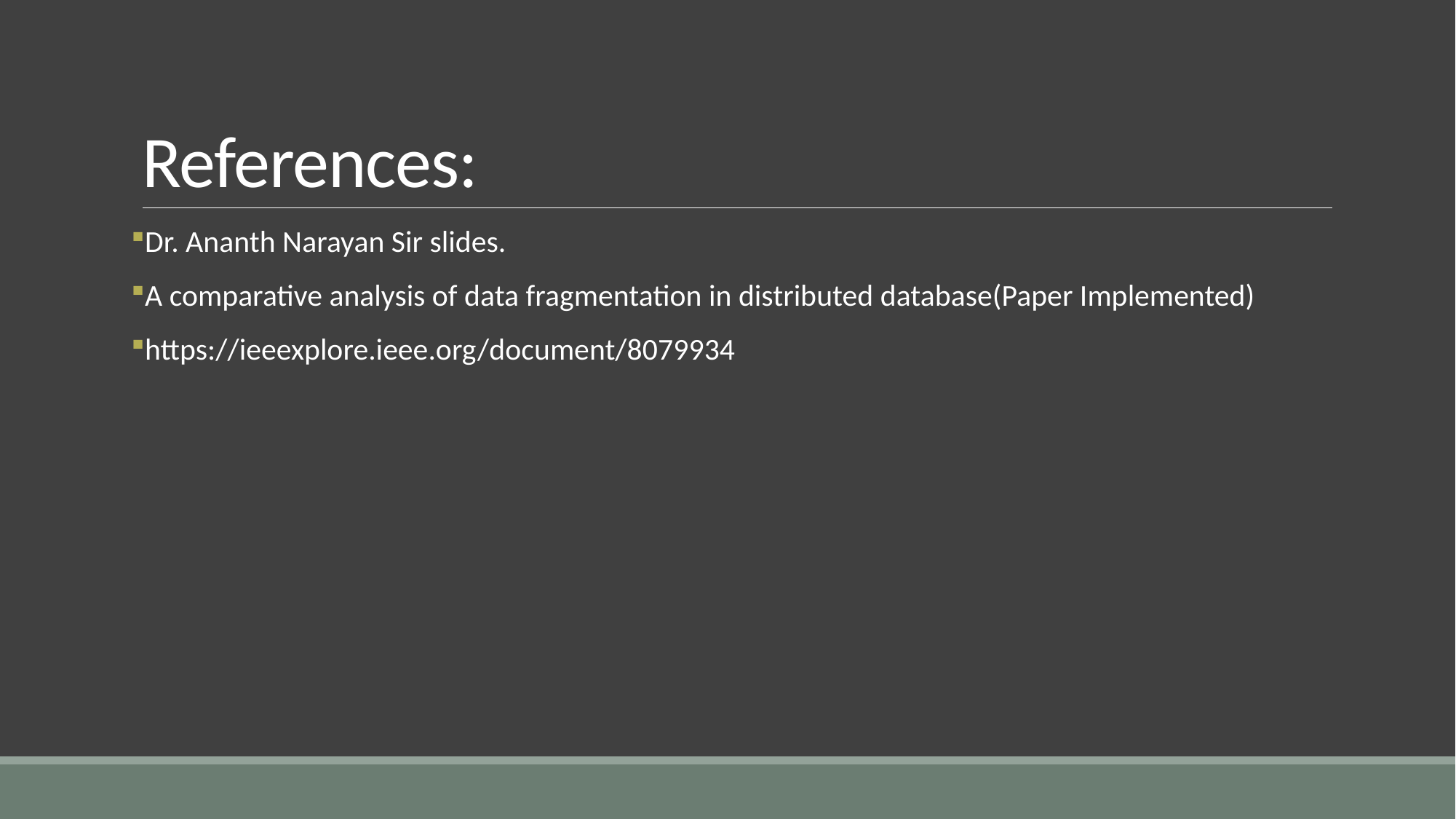

# References:
Dr. Ananth Narayan Sir slides.
A comparative analysis of data fragmentation in distributed database(Paper Implemented)
https://ieeexplore.ieee.org/document/8079934